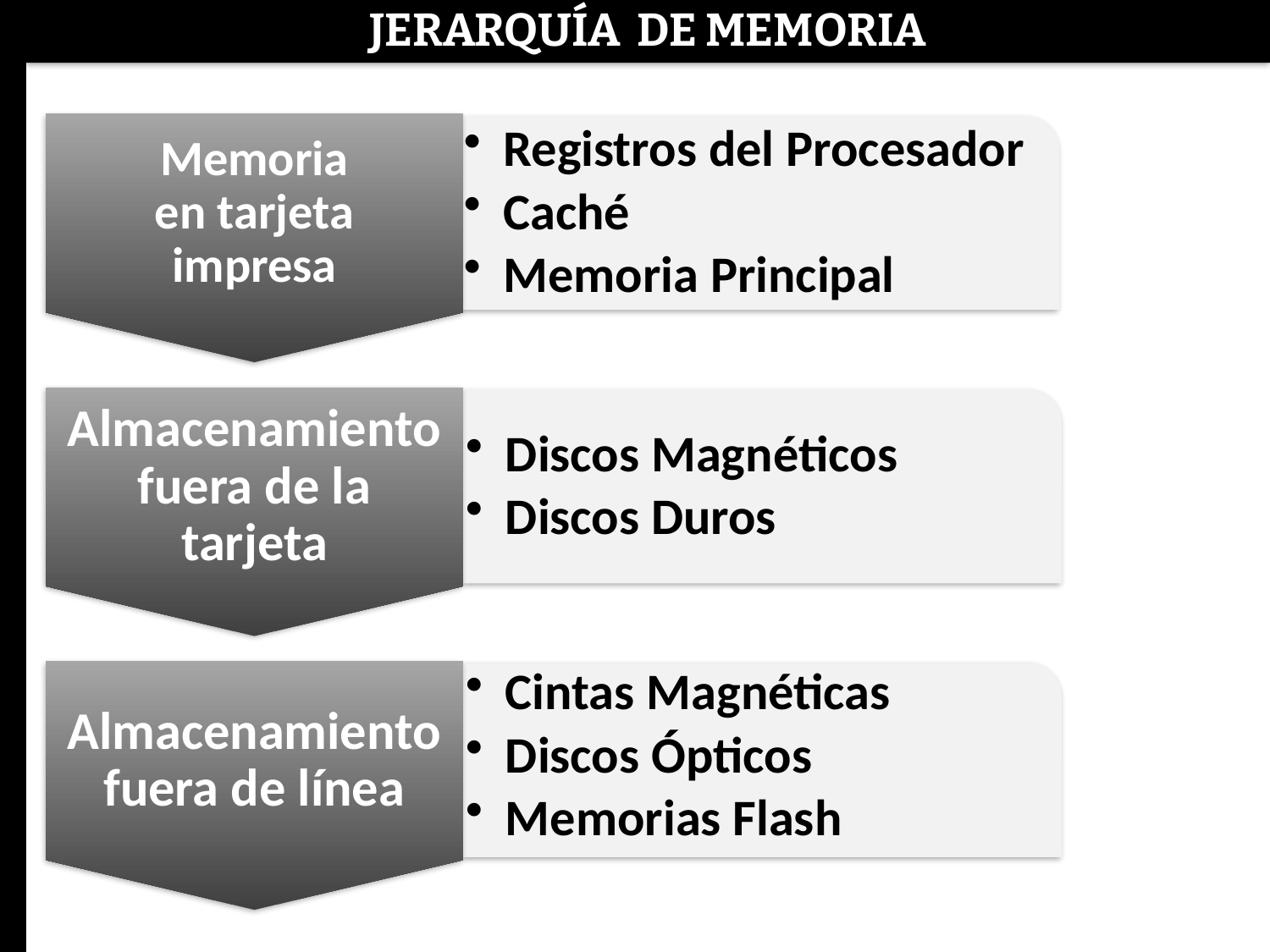

JERARQUÍA  DE MEMORIA

Registros del Procesador
Caché
Memoria Principal
Memoria
en tarjeta
impresa
Discos Magnéticos
Discos Duros
Almacenamiento fuera de la tarjeta
Cintas Magnéticas
Discos Ópticos
Memorias Flash
Almacenamiento fuera de línea